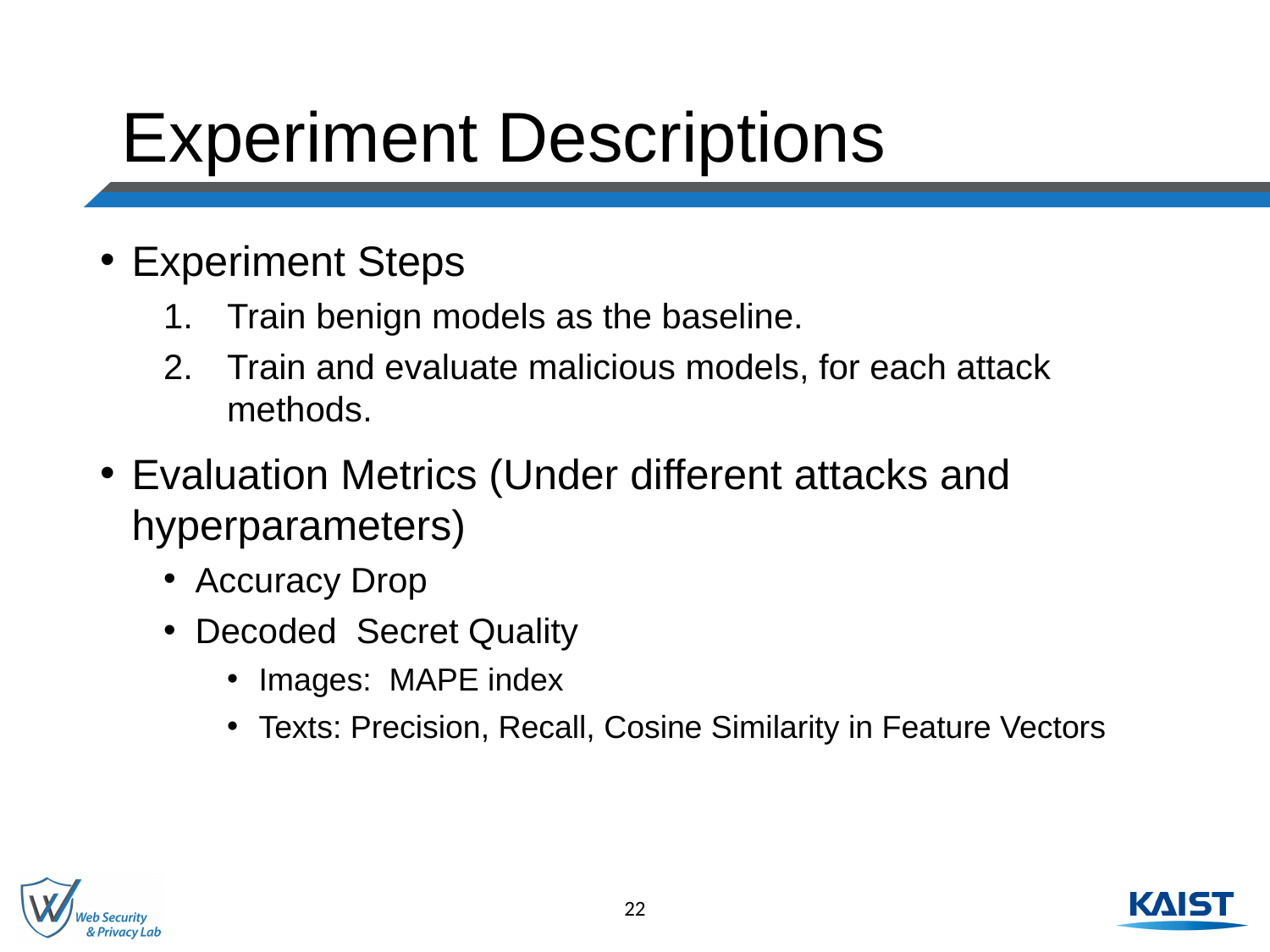

# Experiment Descriptions
Experiment Steps
Train benign models as the baseline.
Train and evaluate malicious models, for each attack methods.
Evaluation Metrics (Under different attacks and hyperparameters)
Accuracy Drop
Decoded  Secret Quality
Images:  MAPE index
Texts: Precision, Recall, Cosine Similarity in Feature Vectors

22